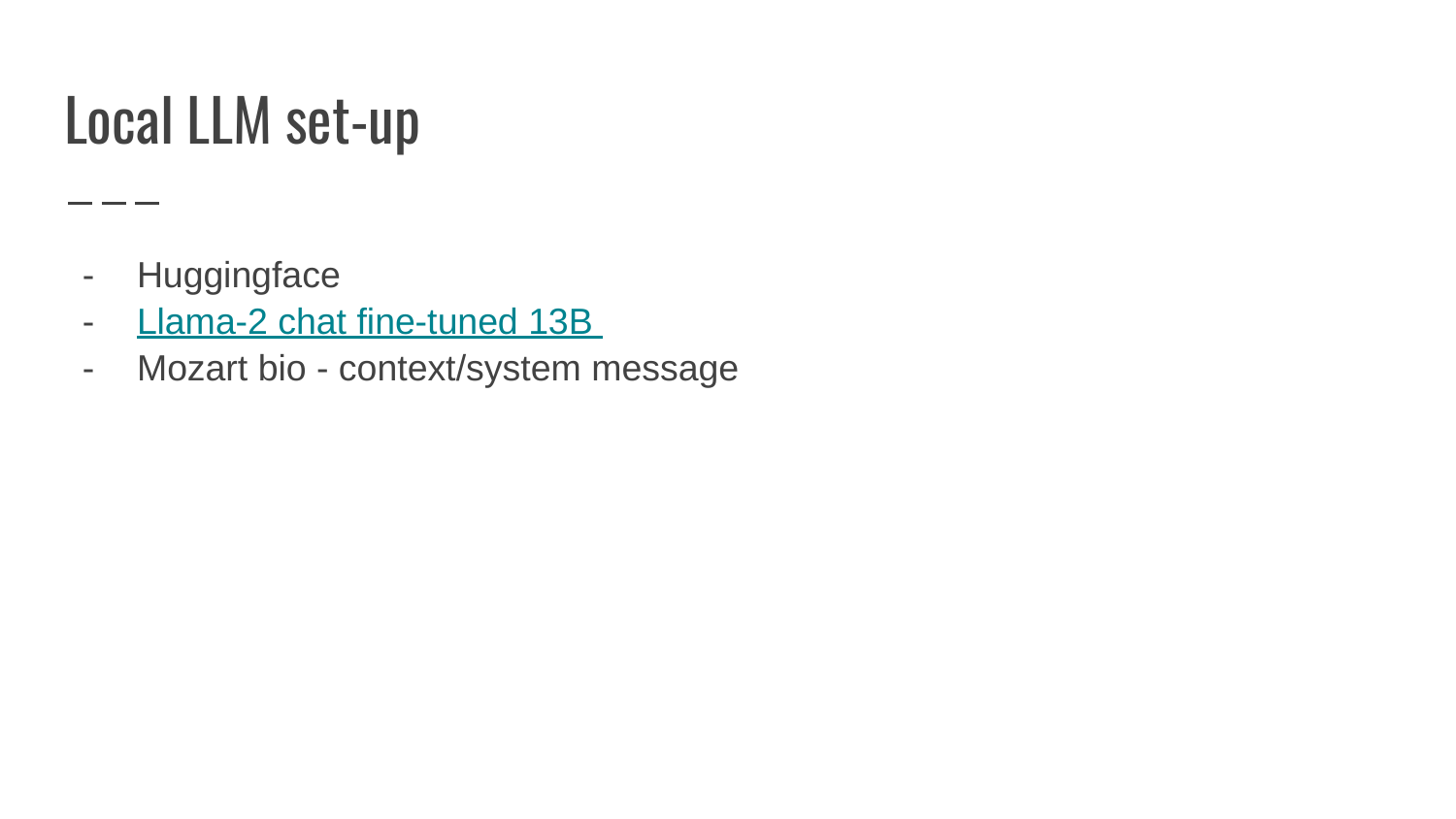

# Local LLM set-up
Huggingface
Llama-2 chat fine-tuned 13B
Mozart bio - context/system message